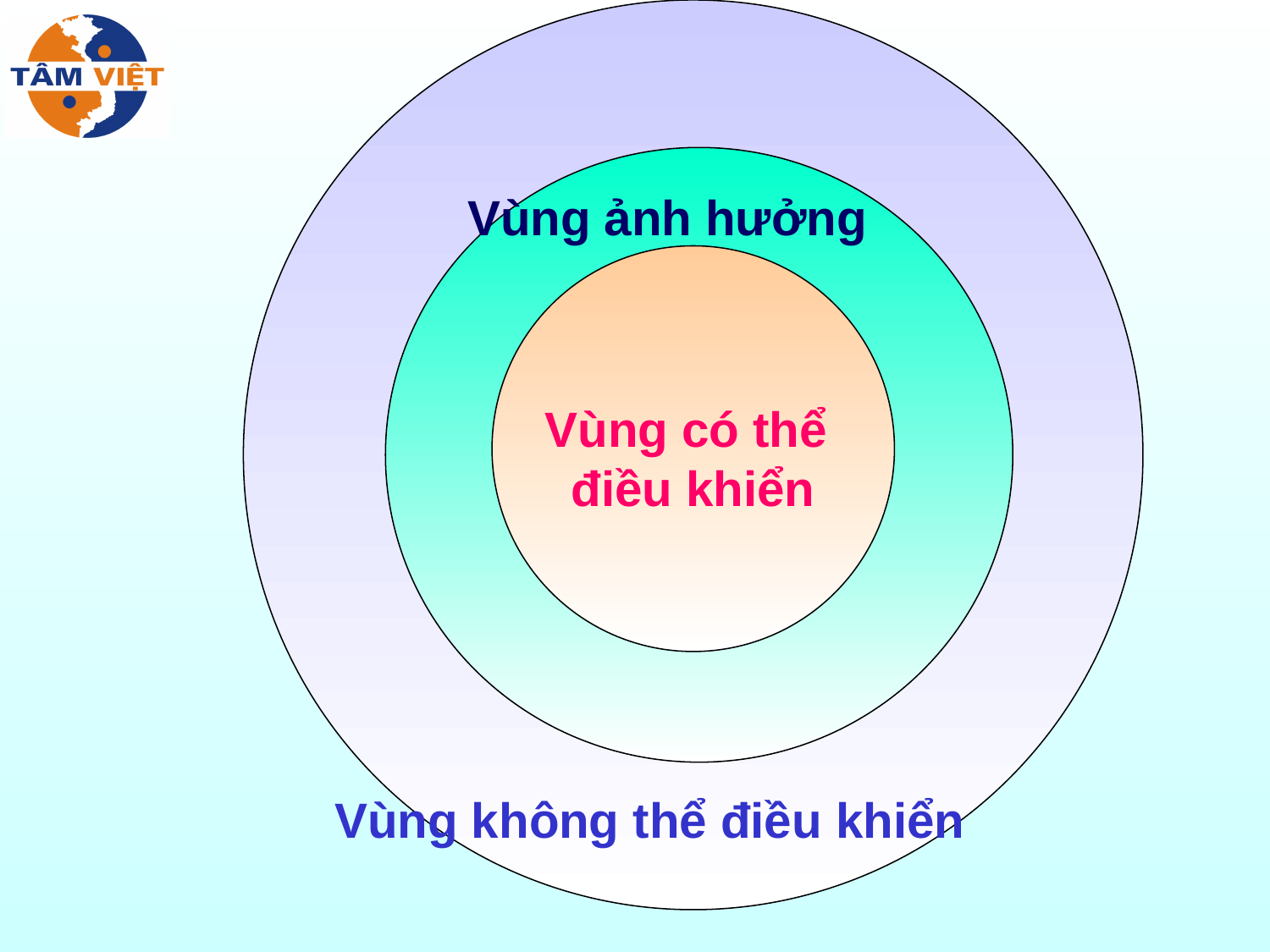

Vùng ảnh hưởng
Vùng có thể
điều khiển
Vùng không thể điều khiển